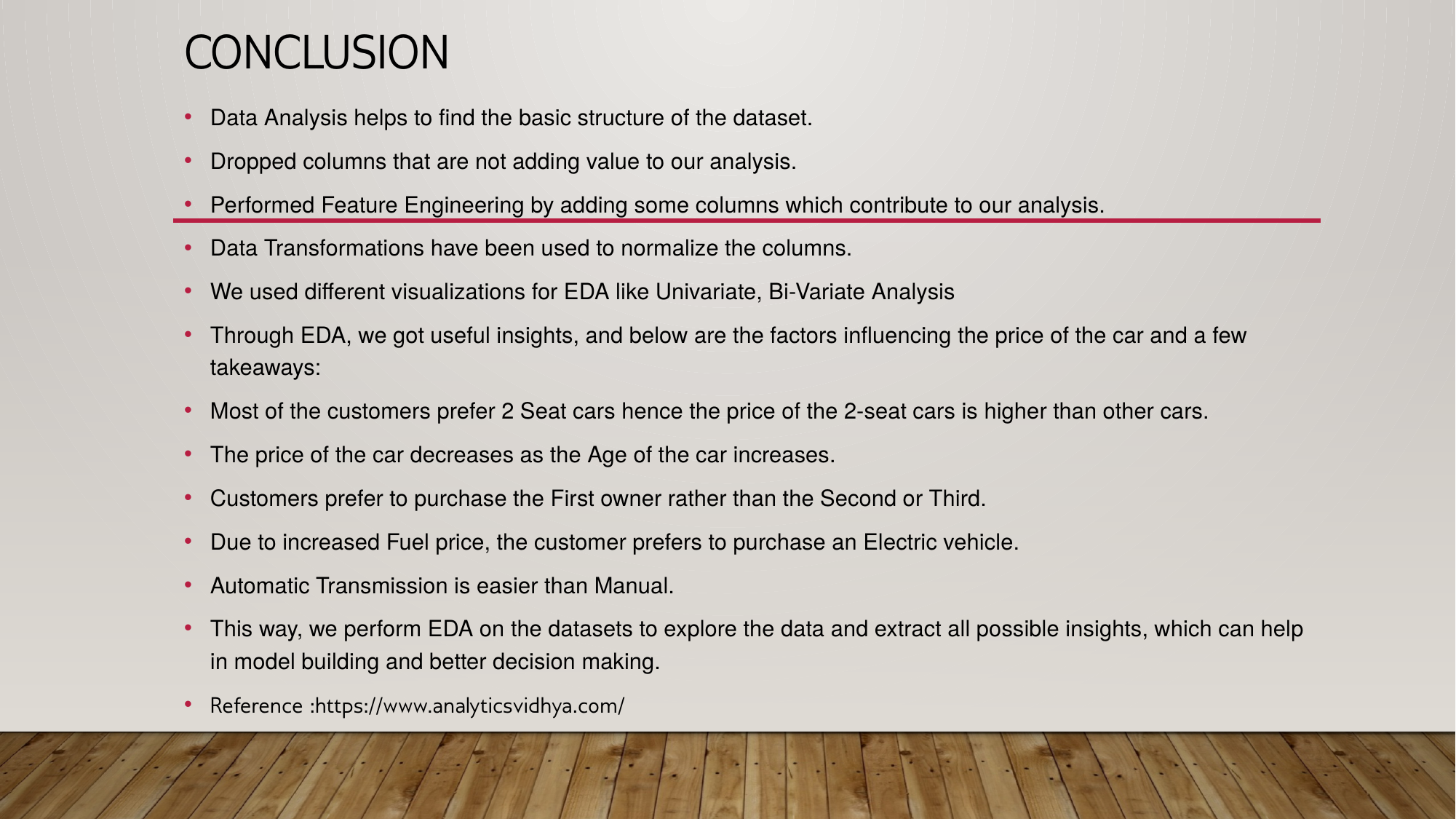

# Conclusion
Data Analysis helps to find the basic structure of the dataset.
Dropped columns that are not adding value to our analysis.
Performed Feature Engineering by adding some columns which contribute to our analysis.
Data Transformations have been used to normalize the columns.
We used different visualizations for EDA like Univariate, Bi-Variate Analysis
Through EDA, we got useful insights, and below are the factors influencing the price of the car and a few takeaways:
Most of the customers prefer 2 Seat cars hence the price of the 2-seat cars is higher than other cars.
The price of the car decreases as the Age of the car increases.
Customers prefer to purchase the First owner rather than the Second or Third.
Due to increased Fuel price, the customer prefers to purchase an Electric vehicle.
Automatic Transmission is easier than Manual.
This way, we perform EDA on the datasets to explore the data and extract all possible insights, which can help in model building and better decision making.
Reference :https://www.analyticsvidhya.com/